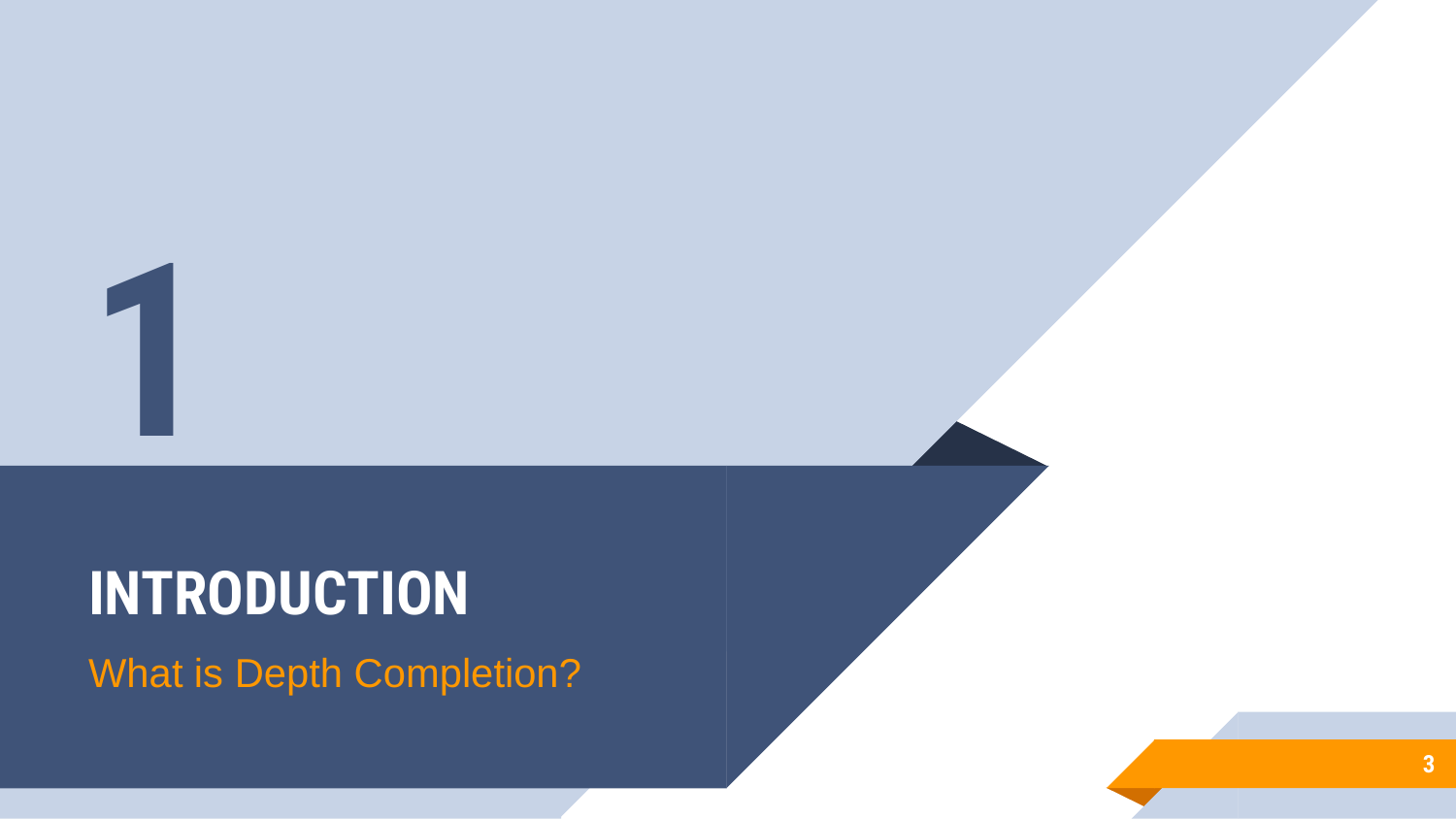

1
# INTRODUCTION
What is Depth Completion?
3